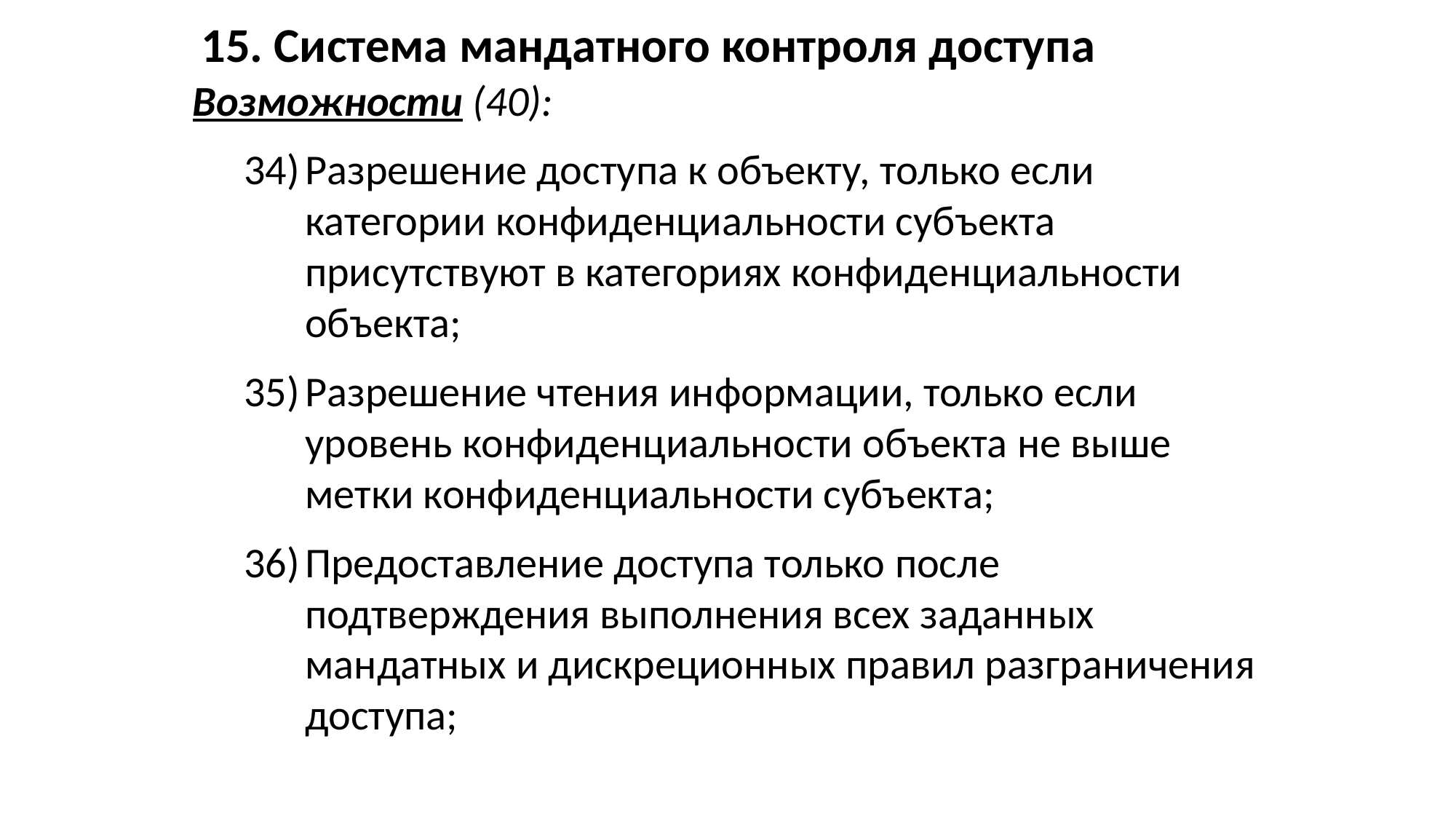

15. Система мандатного контроля доступа
Возможности (40):

Разрешение доступа к объекту, только если категории конфиденциальности субъекта присутствуют в категориях конфиденциальности объекта;
Разрешение чтения информации, только если уровень конфиденциальности объекта не выше метки конфиденциальности субъекта;
Предоставление доступа только после подтверждения выполнения всех заданных мандатных и дискреционных правил разграничения доступа;